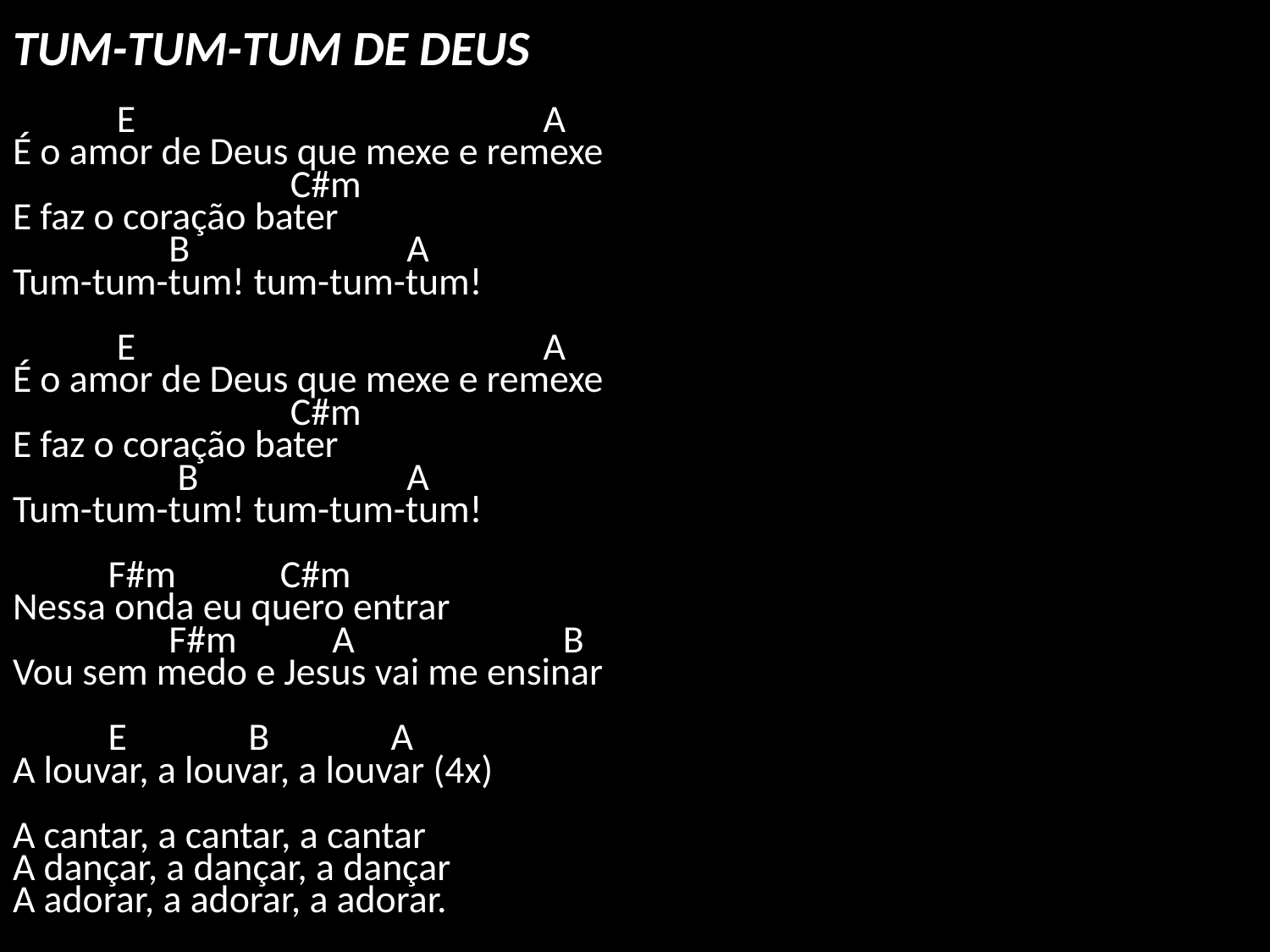

# TUM-TUM-TUM DE DEUS E                                               A É o amor de Deus que mexe e remexe C#m E faz o coração bater B                         A Tum-tum-tum! tum-tum-tum! E                                               A É o amor de Deus que mexe e remexe C#m E faz o coração bater B                        A Tum-tum-tum! tum-tum-tum! F#m            C#m Nessa onda eu quero entrar F#m           A                        B Vou sem medo e Jesus vai me ensinar E              B              A A louvar, a louvar, a louvar (4x) A cantar, a cantar, a cantar A dançar, a dançar, a dançar A adorar, a adorar, a adorar.